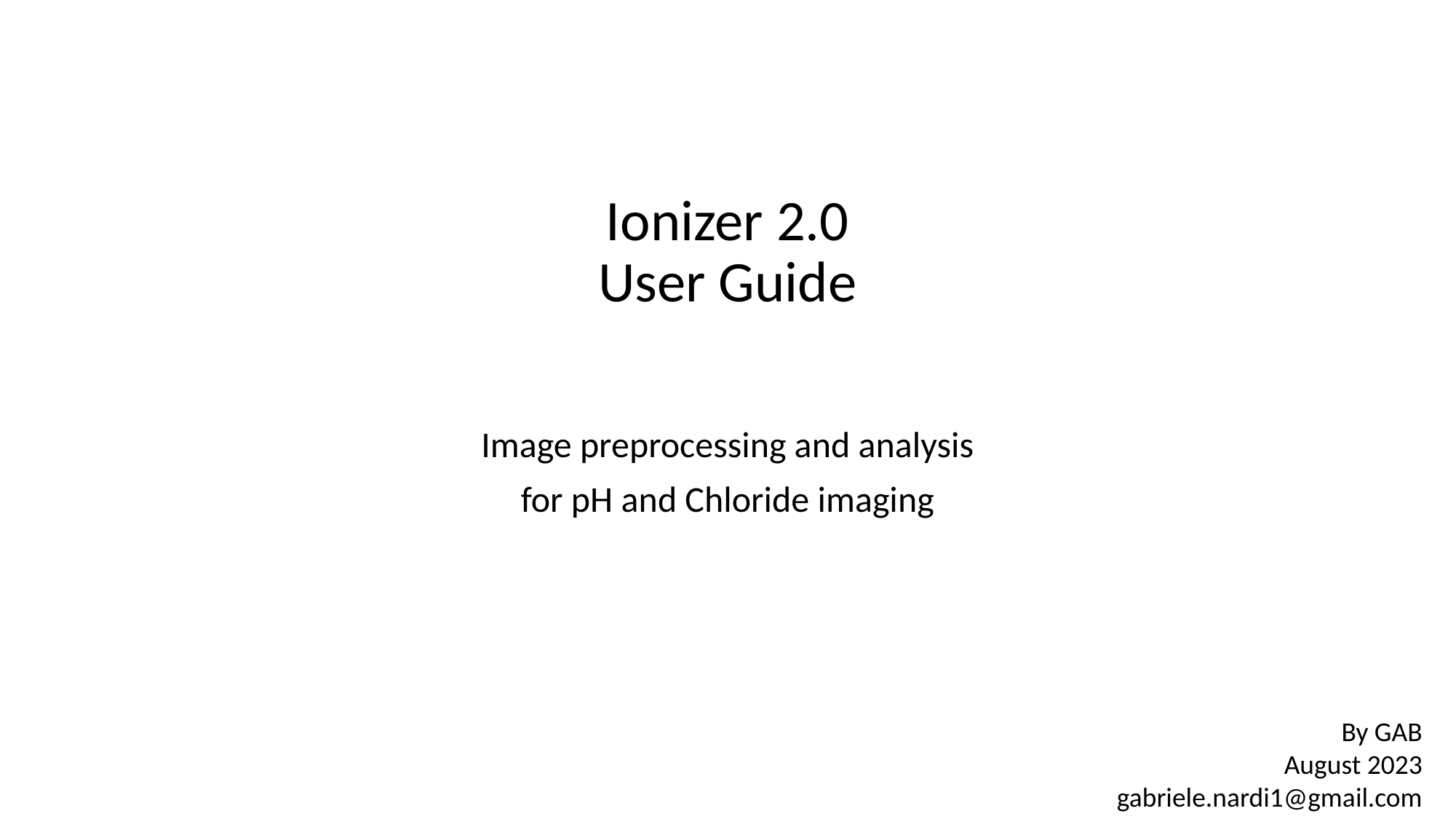

# Ionizer 2.0 User Guide
Image preprocessing and analysis
for pH and Chloride imaging

By GAB
August 2023
gabriele.nardi1@gmail.com